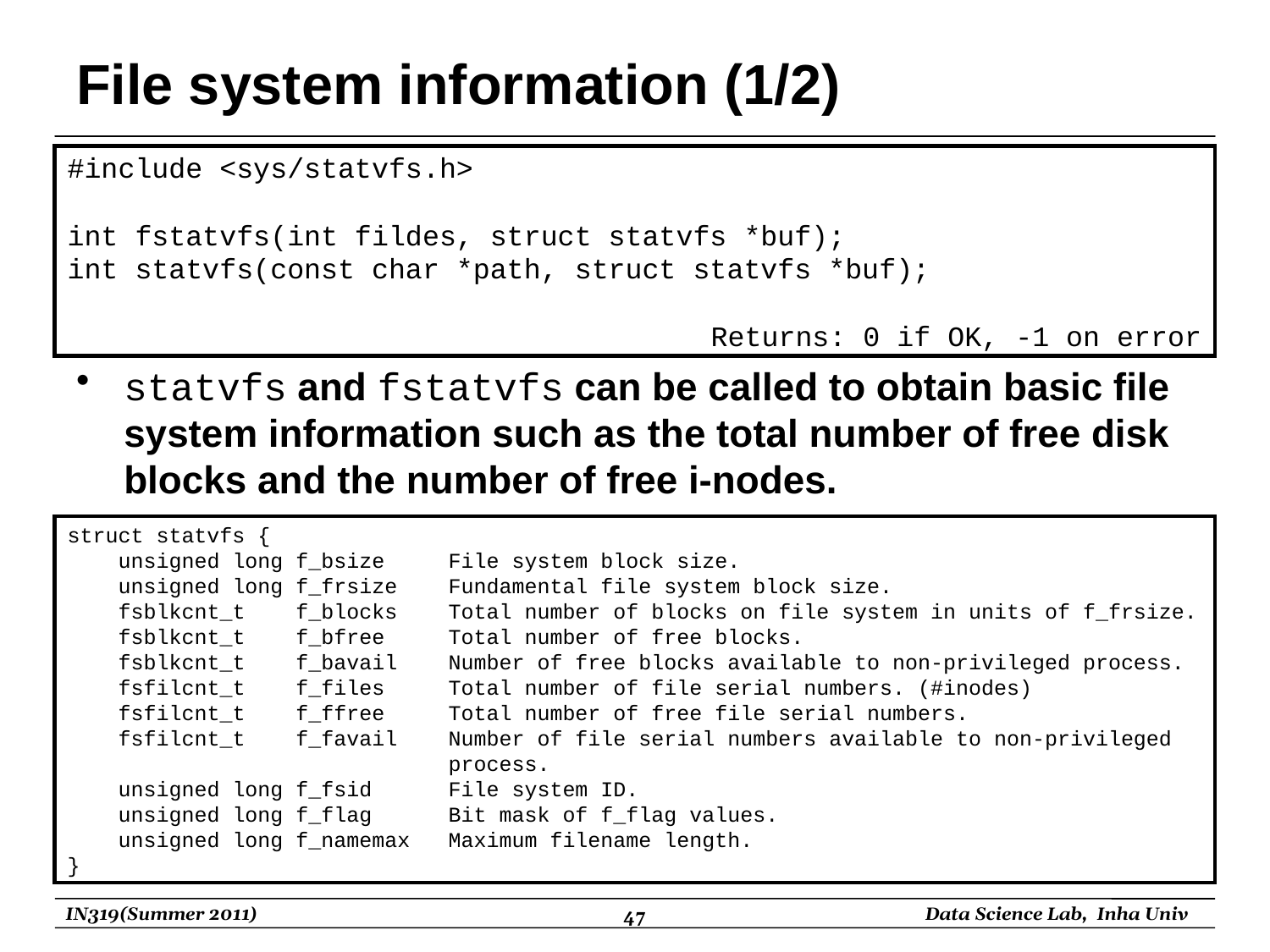

# File system information (1/2)
#include <sys/statvfs.h>

int fstatvfs(int fildes, struct statvfs *buf);
int statvfs(const char *path, struct statvfs *buf);

				        Returns: 0 if OK, -1 on error
statvfs and fstatvfs can be called to obtain basic file system information such as the total number of free disk blocks and the number of free i-nodes.
struct statvfs {
    unsigned long f_bsize    	File system block size.
    unsigned long f_frsize   	Fundamental file system block size.
    fsblkcnt_t    f_blocks	Total number of blocks on file system in units of f_frsize.
    fsblkcnt_t    f_bfree    	Total number of free blocks.
    fsblkcnt_t    f_bavail   	Number of free blocks available to non-privileged process.
    fsfilcnt_t    f_files    	Total number of file serial numbers. (#inodes)
    fsfilcnt_t    f_ffree    	Total number of free file serial numbers.
    fsfilcnt_t    f_favail   	Number of file serial numbers available to non-privileged
			process.
    unsigned long f_fsid     	File system ID.
    unsigned long f_flag     	Bit mask of f_flag values.
    unsigned long f_namemax  	Maximum filename length.
}
47